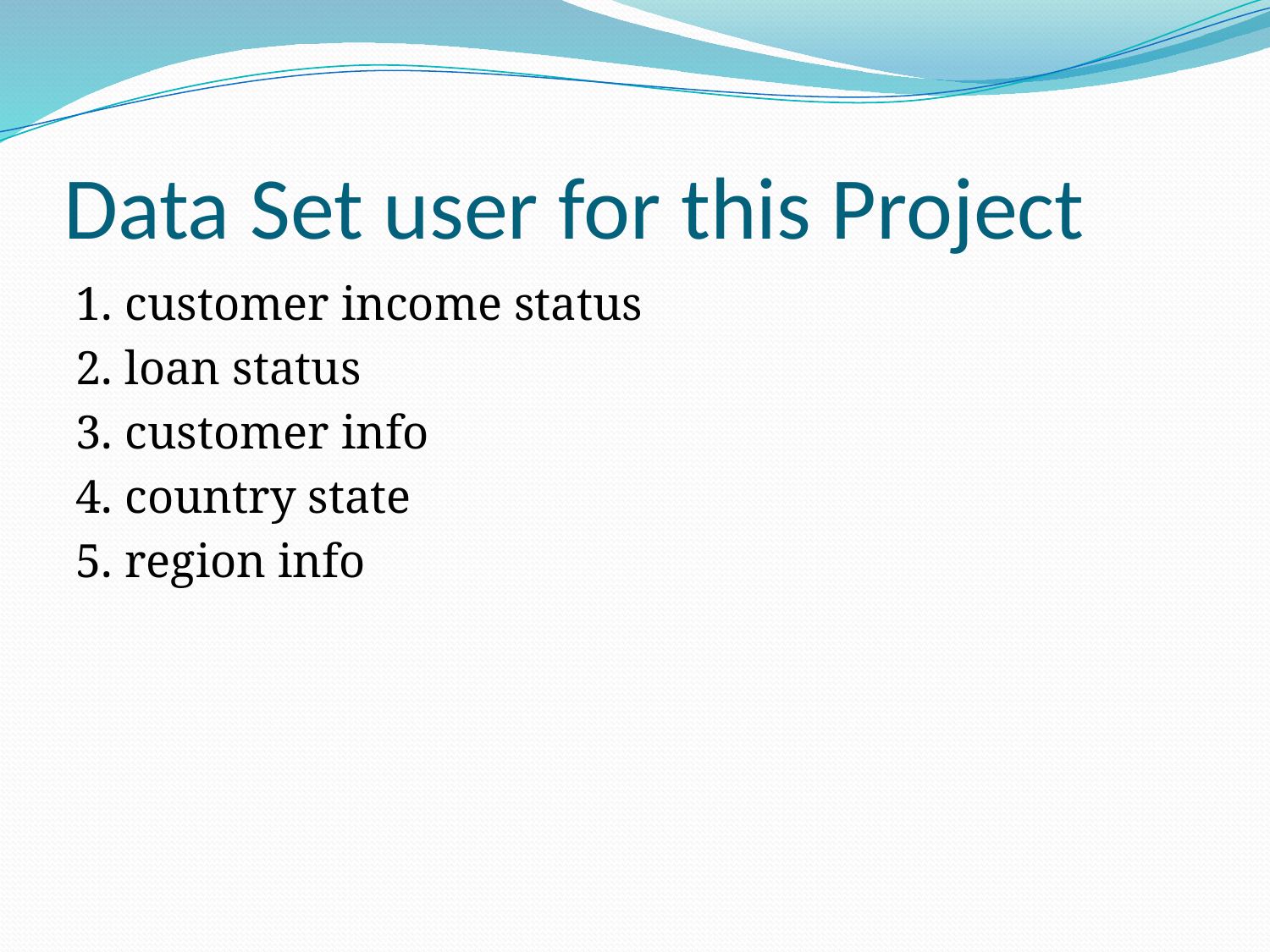

# Data Set user for this Project
1. customer income status
2. loan status
3. customer info
4. country state
5. region info